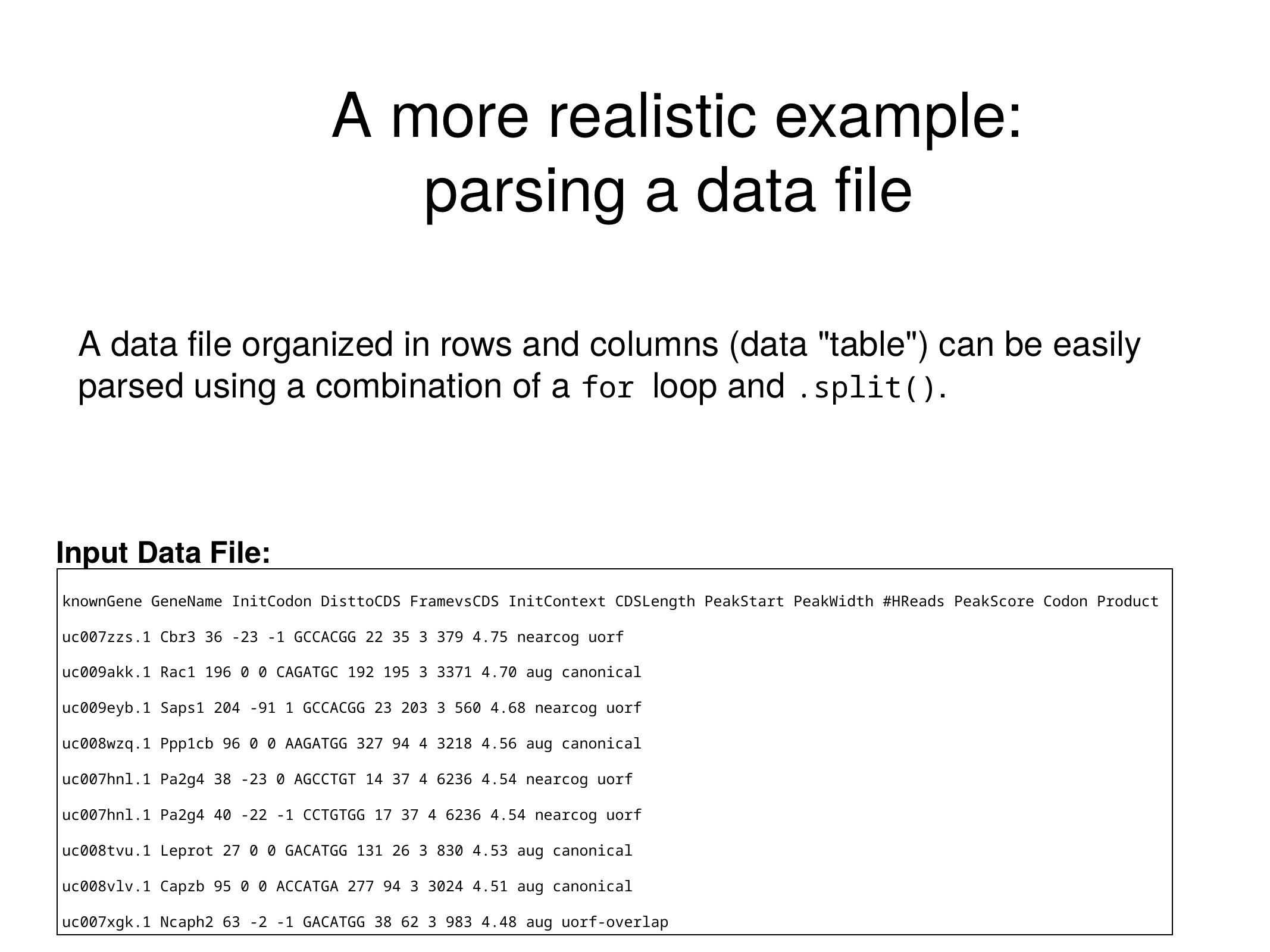

# A more realistic example: parsing a data file

A data file organized in rows and columns (data "table") can be easily parsed using a combination of a for loop and .split().
Input Data File:
knownGene GeneName InitCodon DisttoCDS FramevsCDS InitContext CDSLength PeakStart PeakWidth #HReads PeakScore Codon Product
uc007zzs.1 Cbr3 36 -23 -1 GCCACGG 22 35 3 379 4.75 nearcog uorf
uc009akk.1 Rac1 196 0 0 CAGATGC 192 195 3 3371 4.70 aug canonical
uc009eyb.1 Saps1 204 -91 1 GCCACGG 23 203 3 560 4.68 nearcog uorf
uc008wzq.1 Ppp1cb 96 0 0 AAGATGG 327 94 4 3218 4.56 aug canonical
uc007hnl.1 Pa2g4 38 -23 0 AGCCTGT 14 37 4 6236 4.54 nearcog uorf
uc007hnl.1 Pa2g4 40 -22 -1 CCTGTGG 17 37 4 6236 4.54 nearcog uorf
uc008tvu.1 Leprot 27 0 0 GACATGG 131 26 3 830 4.53 aug canonical
uc008vlv.1 Capzb 95 0 0 ACCATGA 277 94 3 3024 4.51 aug canonical
uc007xgk.1 Ncaph2 63 -2 -1 GACATGG 38 62 3 983 4.48 aug uorf-overlap